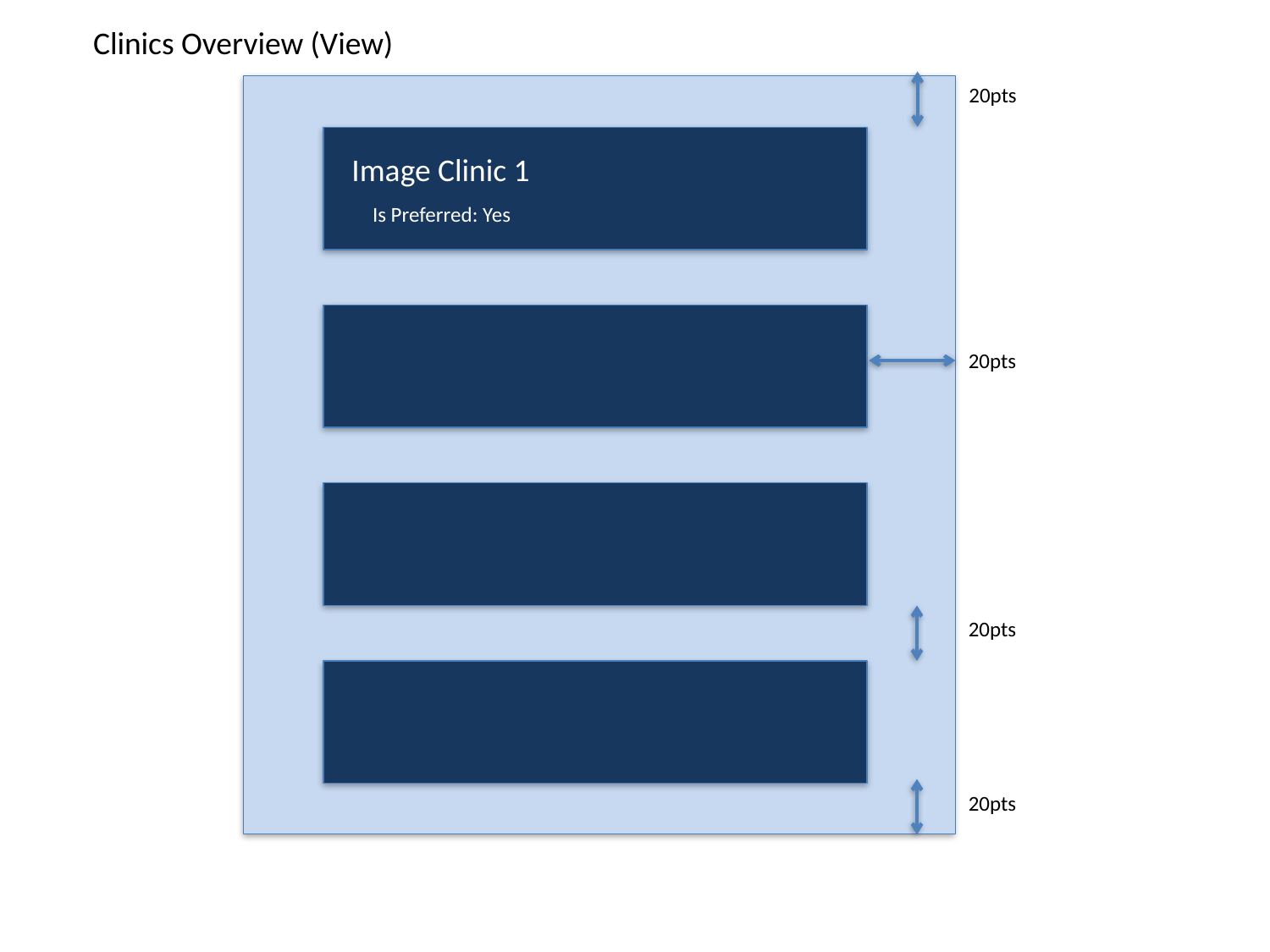

Clinics Overview (View)

20pts

Image Clinic 1
Is Preferred: Yes

20pts

20pts

20pts